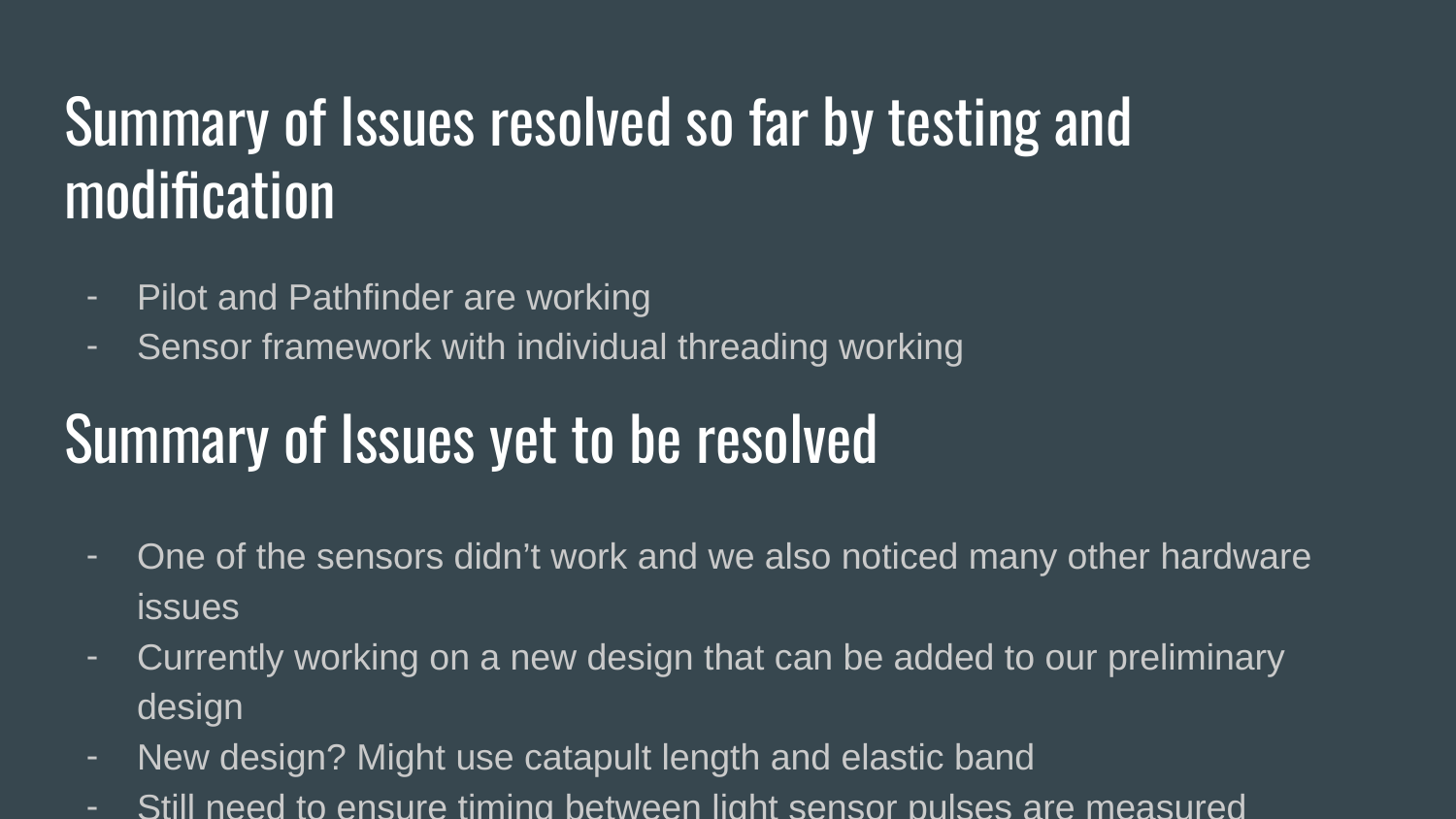

# Summary of Issues resolved so far by testing and modification
Pilot and Pathfinder are working
Sensor framework with individual threading working
Summary of Issues yet to be resolved
One of the sensors didn’t work and we also noticed many other hardware issues
Currently working on a new design that can be added to our preliminary design
New design? Might use catapult length and elastic band
Still need to ensure timing between light sensor pulses are measured accurately